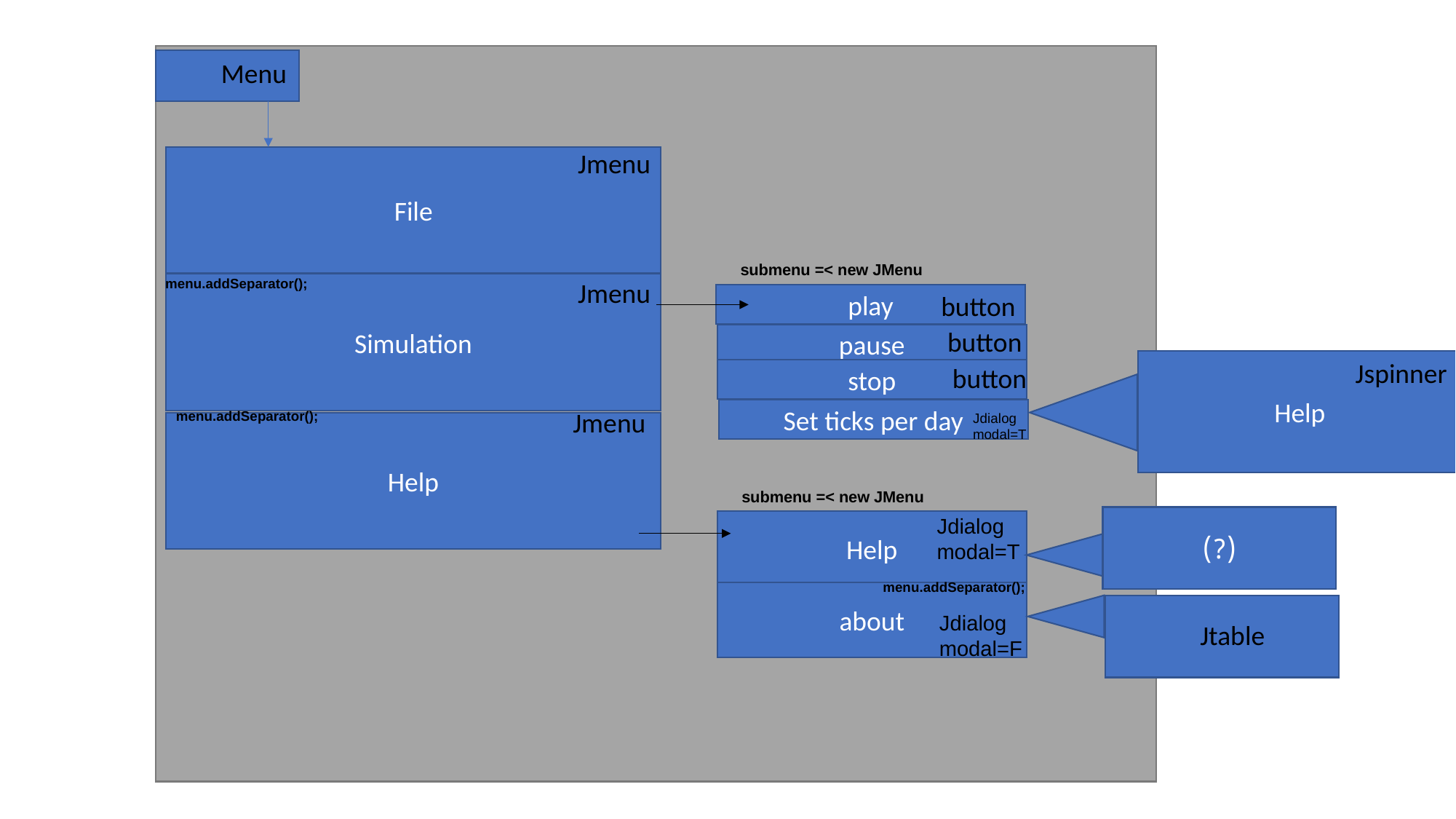

Menu
Jmenu

File
submenu =< new JMenu
menu.addSeparator();
Jmenu

Simulation
button
play
button
pause
Help
Jspinner

button

stop
menu.addSeparator();
Jdialog
modal=T
Set ticks per day
Jmenu

Help
submenu =< new JMenu
(?)
Jdialog
modal=T
Help

menu.addSeparator();

about

Jdialog
modal=F
Jtable